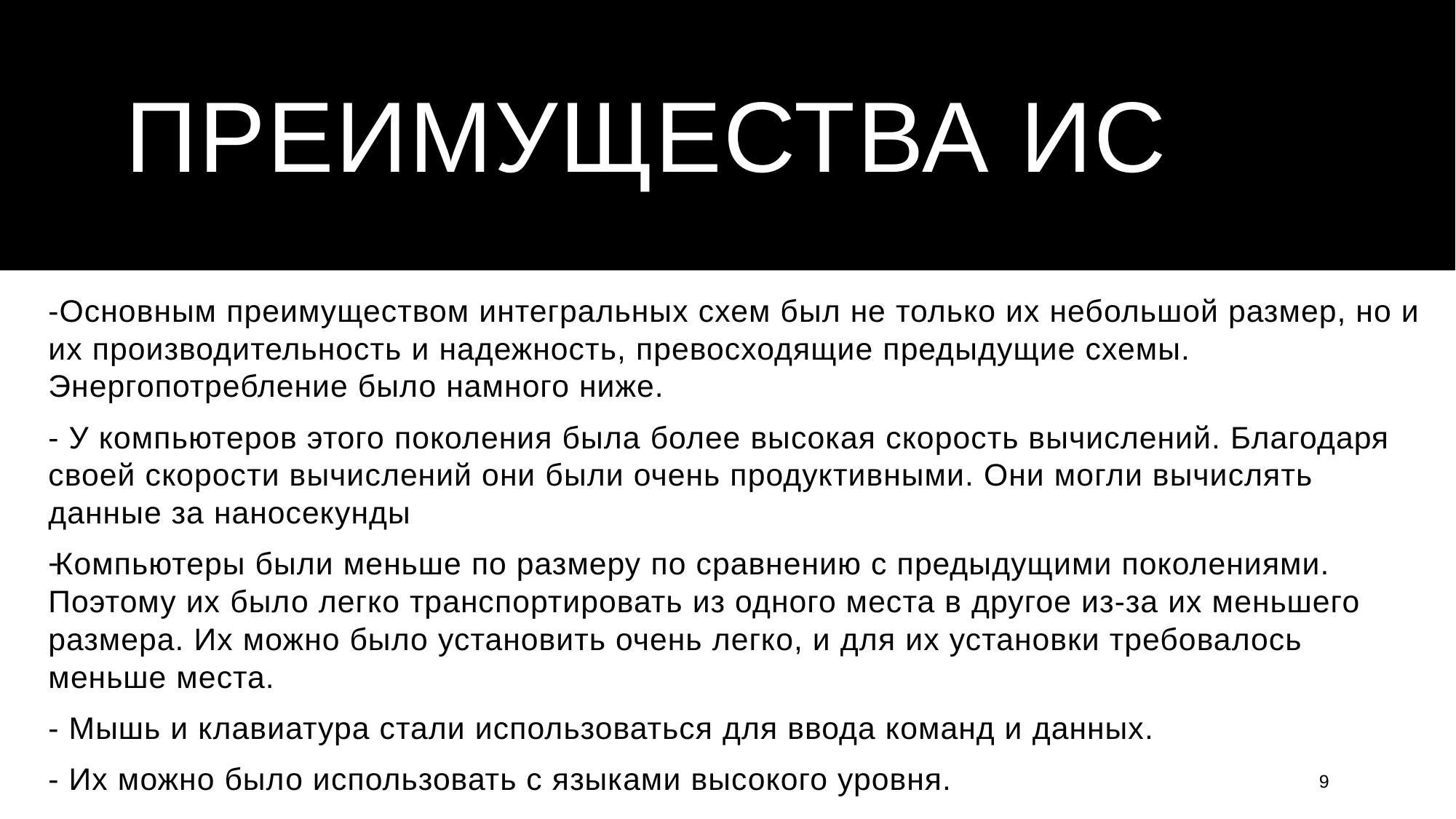

# Преимущества ис
-Основным преимуществом интегральных схем был не только их небольшой размер, но и их производительность и надежность, превосходящие предыдущие схемы. Энергопотребление было намного ниже.
- У компьютеров этого поколения была более высокая скорость вычислений. Благодаря своей скорости вычислений они были очень продуктивными. Они могли вычислять данные за наносекунды
Компьютеры были меньше по размеру по сравнению с предыдущими поколениями. Поэтому их было легко транспортировать из одного места в другое из-за их меньшего размера. Их можно было установить очень легко, и для их установки требовалось меньше места.
- Мышь и клавиатура стали использоваться для ввода команд и данных.
- Их можно было использовать с языками высокого уровня.

9